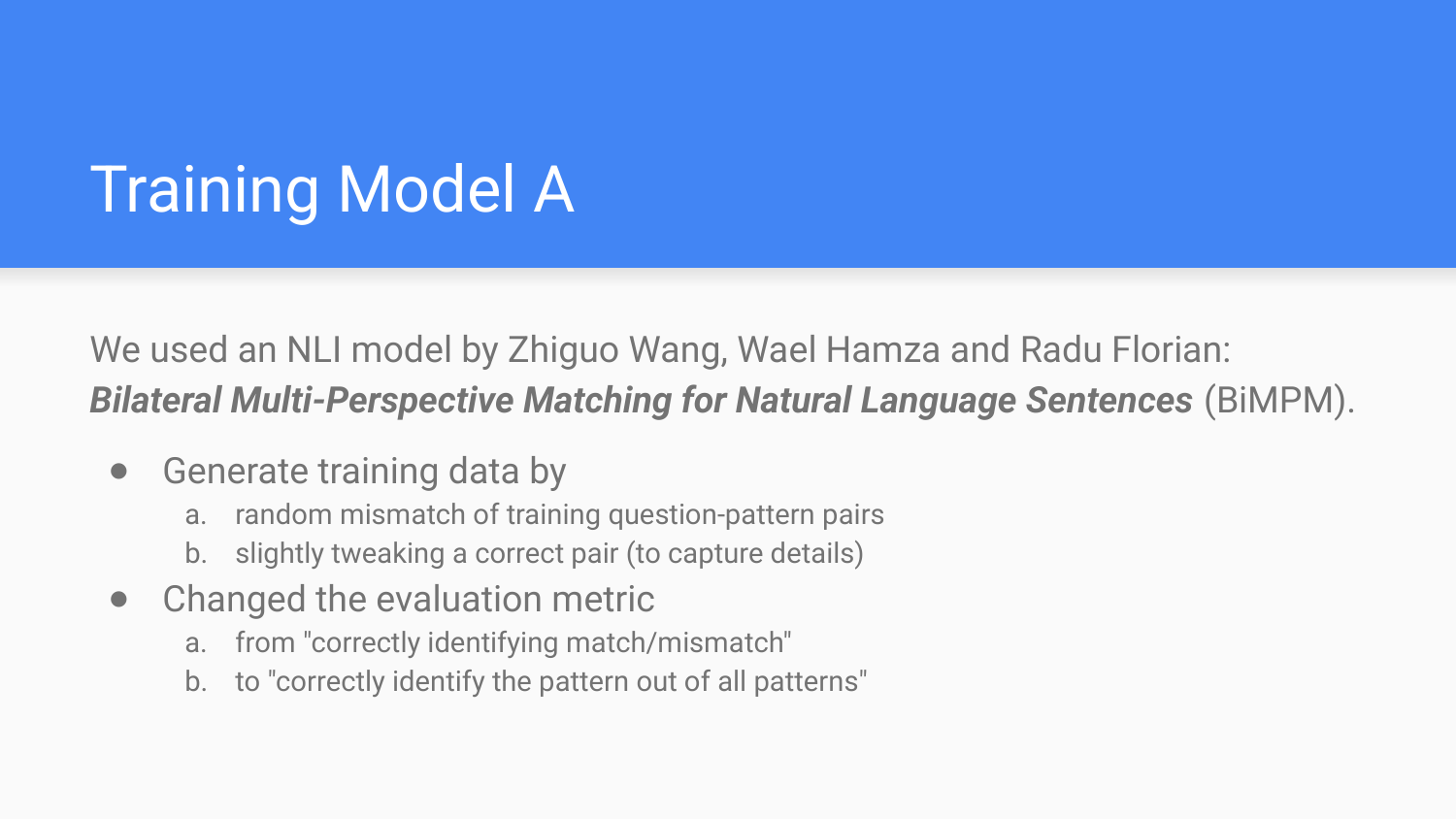

# Training Model A
We used an NLI model by Zhiguo Wang, Wael Hamza and Radu Florian: Bilateral Multi-Perspective Matching for Natural Language Sentences (BiMPM).
Generate training data by
random mismatch of training question-pattern pairs
slightly tweaking a correct pair (to capture details)
Changed the evaluation metric
from "correctly identifying match/mismatch"
to "correctly identify the pattern out of all patterns"
Validation Accuracy:
96.6%